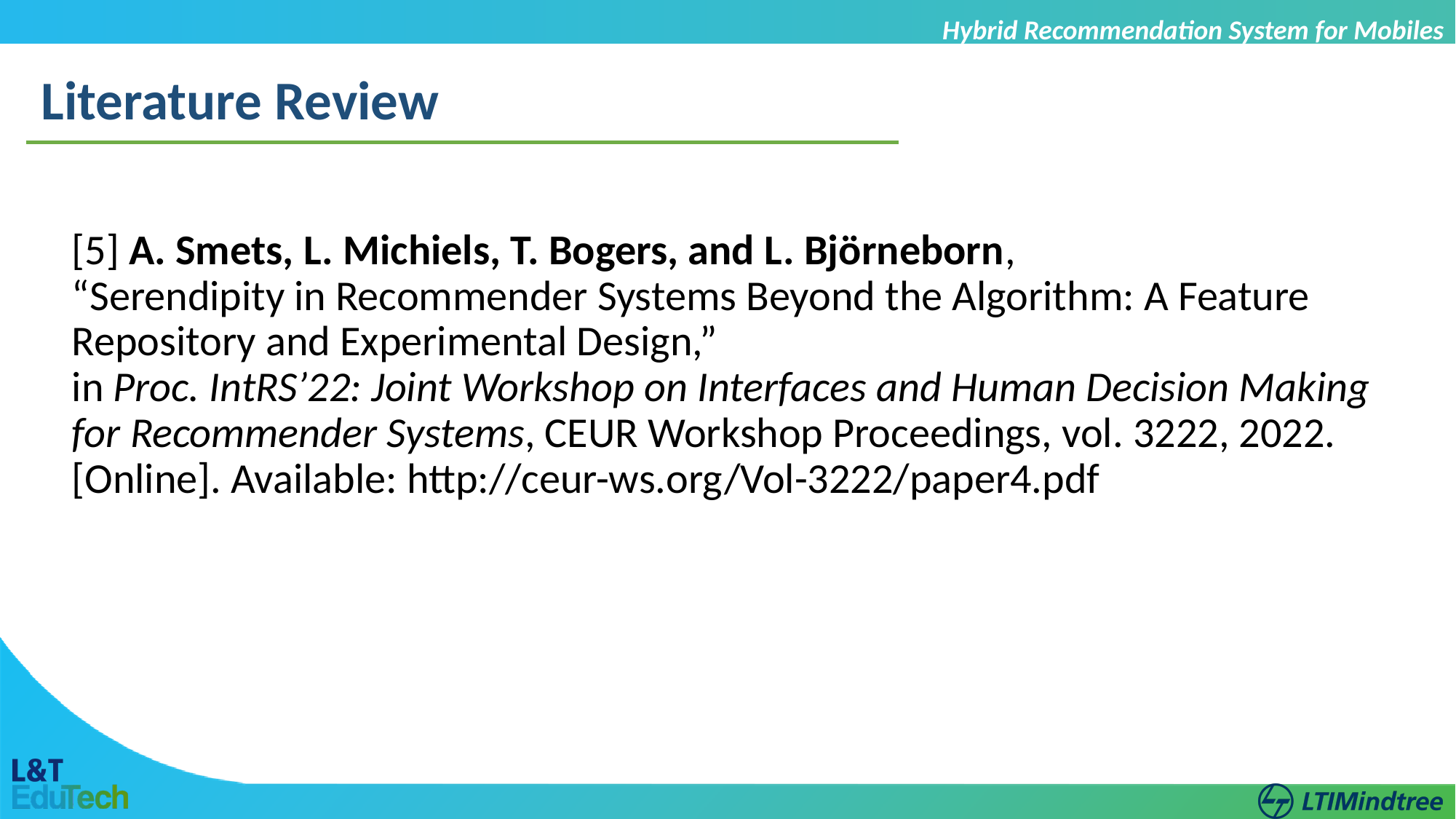

Hybrid Recommendation System for Mobiles

Literature Review
[5] A. Smets, L. Michiels, T. Bogers, and L. Björneborn,
“Serendipity in Recommender Systems Beyond the Algorithm: A Feature Repository and Experimental Design,”
in Proc. IntRS’22: Joint Workshop on Interfaces and Human Decision Making for Recommender Systems, CEUR Workshop Proceedings, vol. 3222, 2022. [Online]. Available: http://ceur-ws.org/Vol-3222/paper4.pdf